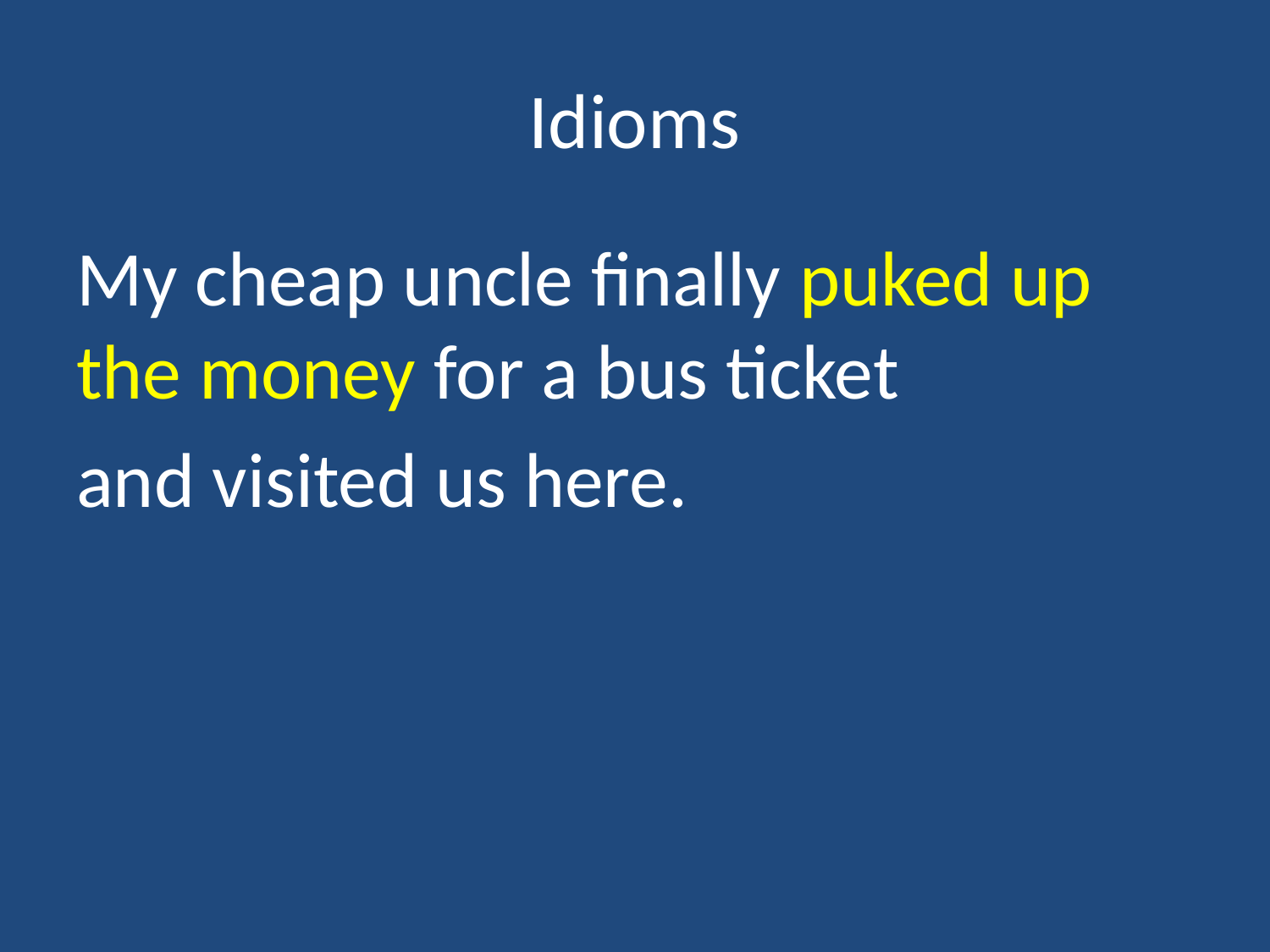

# Idioms
My cheap uncle finally puked up the money for a bus ticket
and visited us here.